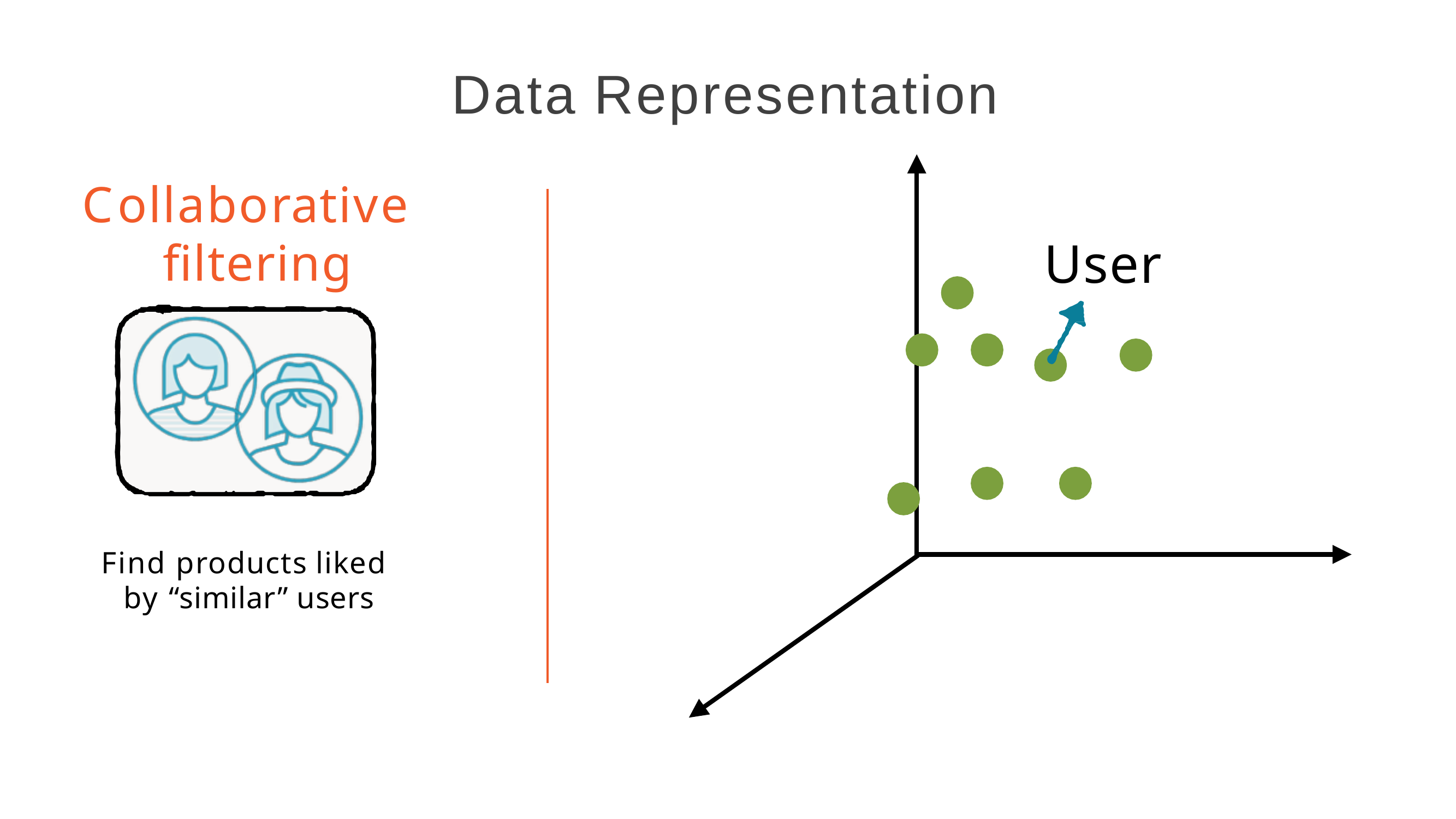

# Data Representation

Collaborative  filtering

User

Find products liked  by “similar” users